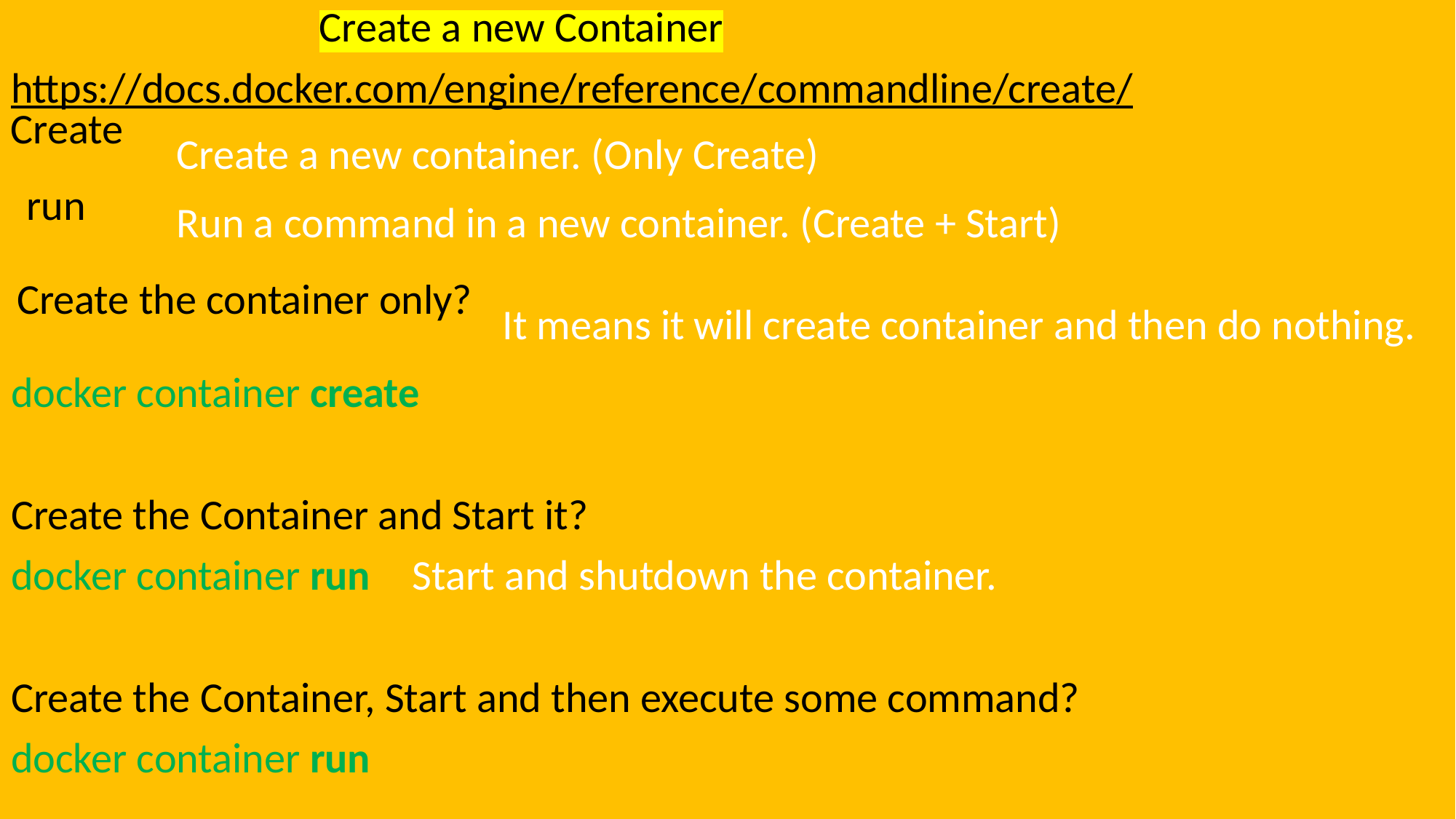

Create a new Container
https://docs.docker.com/engine/reference/commandline/create/

docker container create

Create the Container and Start it?
docker container run

Create the Container, Start and then execute some command?
docker container run

Create
Create a new container. (Only Create)
run
Run a command in a new container. (Create + Start)

Create the container only?
It means it will create container and then do nothing.
Start and shutdown the container.